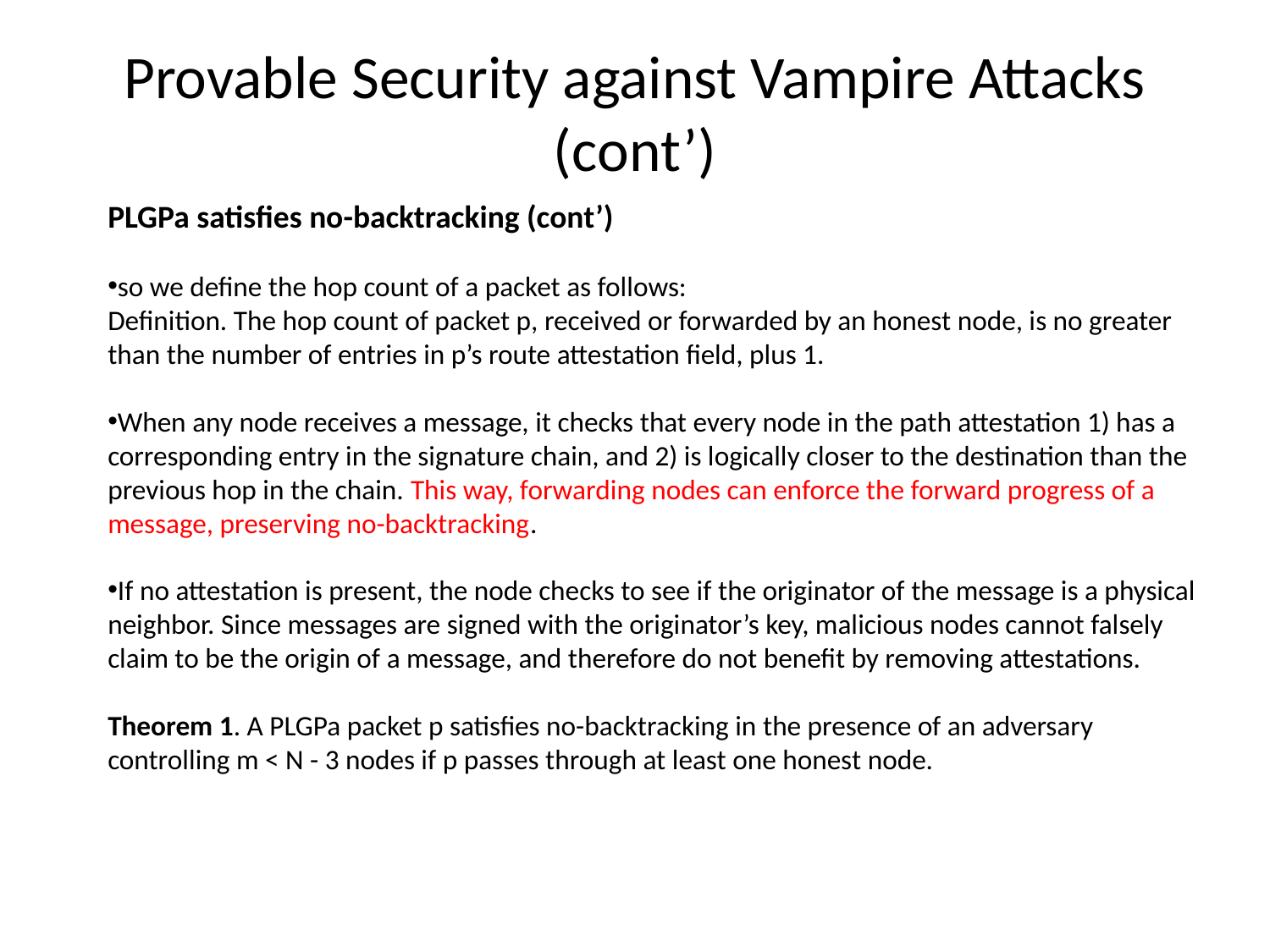

# Provable Security against Vampire Attacks (cont’)
PLGPa satisfies no-backtracking (cont’)

so we define the hop count of a packet as follows:
Definition. The hop count of packet p, received or forwarded by an honest node, is no greater than the number of entries in p’s route attestation field, plus 1.

When any node receives a message, it checks that every node in the path attestation 1) has a corresponding entry in the signature chain, and 2) is logically closer to the destination than the previous hop in the chain. This way, forwarding nodes can enforce the forward progress of a message, preserving no-backtracking.

If no attestation is present, the node checks to see if the originator of the message is a physical neighbor. Since messages are signed with the originator’s key, malicious nodes cannot falsely claim to be the origin of a message, and therefore do not benefit by removing attestations.

Theorem 1. A PLGPa packet p satisfies no-backtracking in the presence of an adversary controlling m < N - 3 nodes if p passes through at least one honest node.